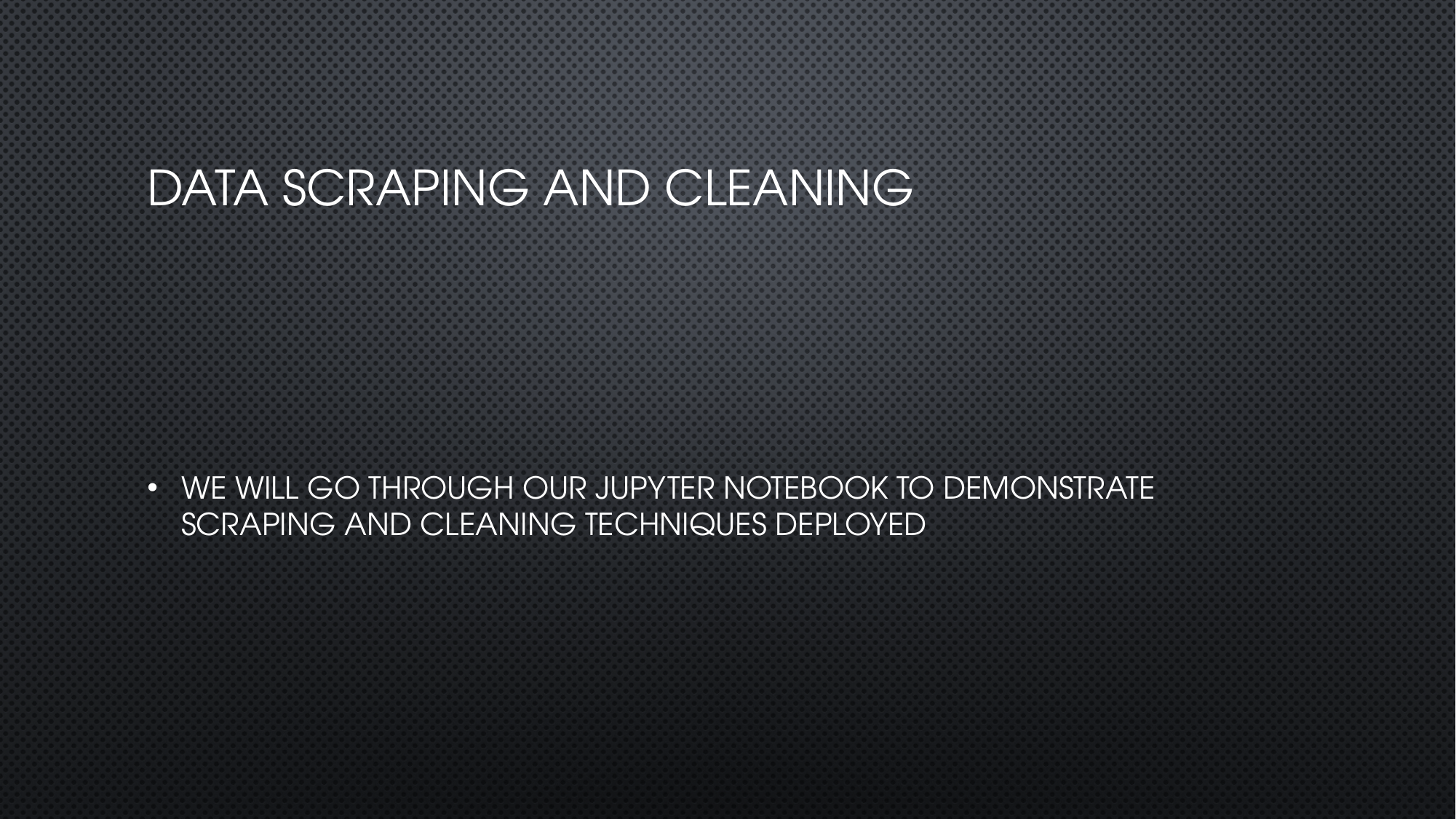

# DATA SCRAPING AND CLEANING
WE WILL GO THROUGH OUR JUPYTER NOTEBOOK TO DEMONSTRATE SCRAPING AND CLEANING TECHNIQUES DEPLOYED